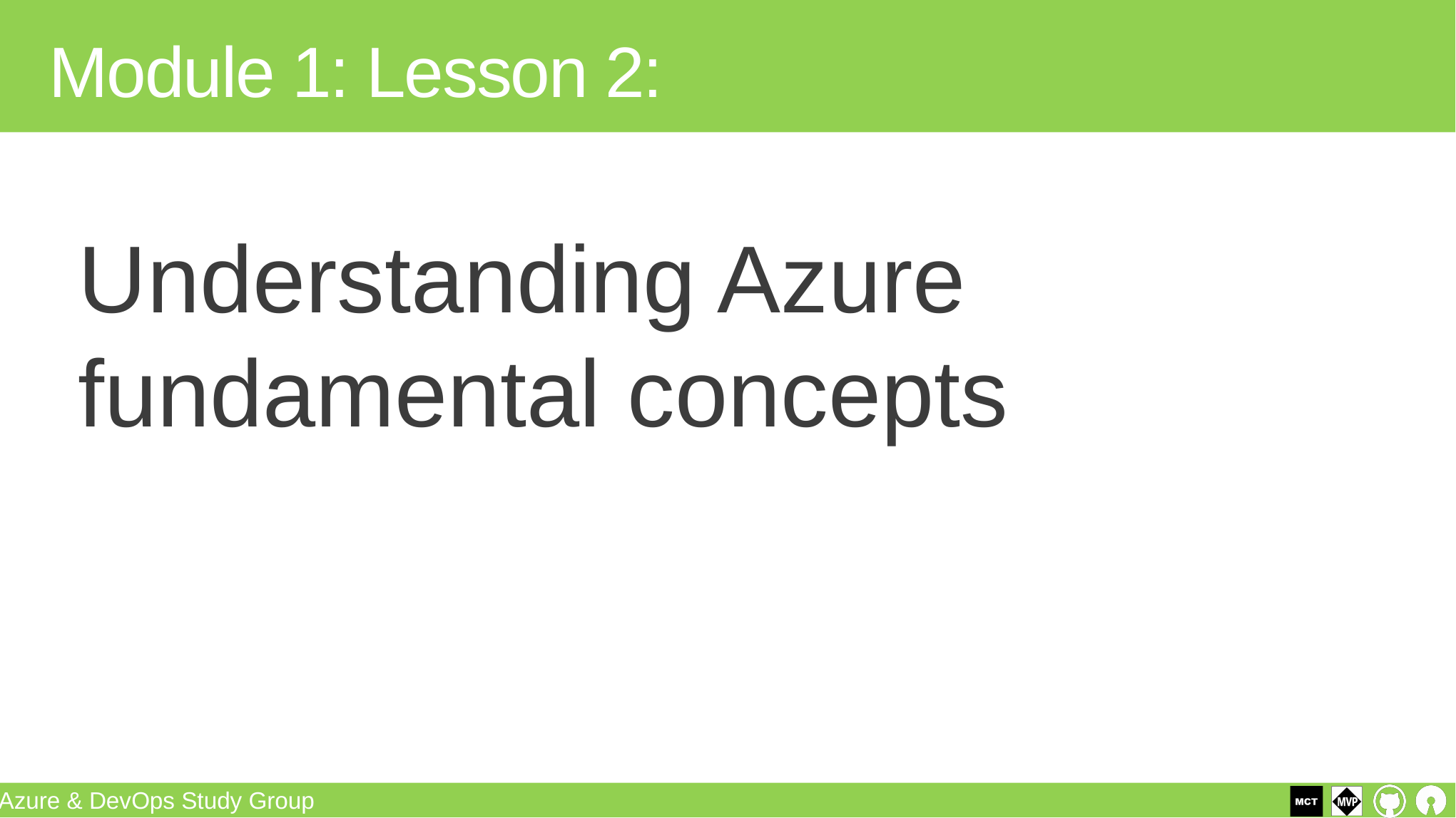

# Module 1: Lesson 2:
Understanding Azure fundamental concepts